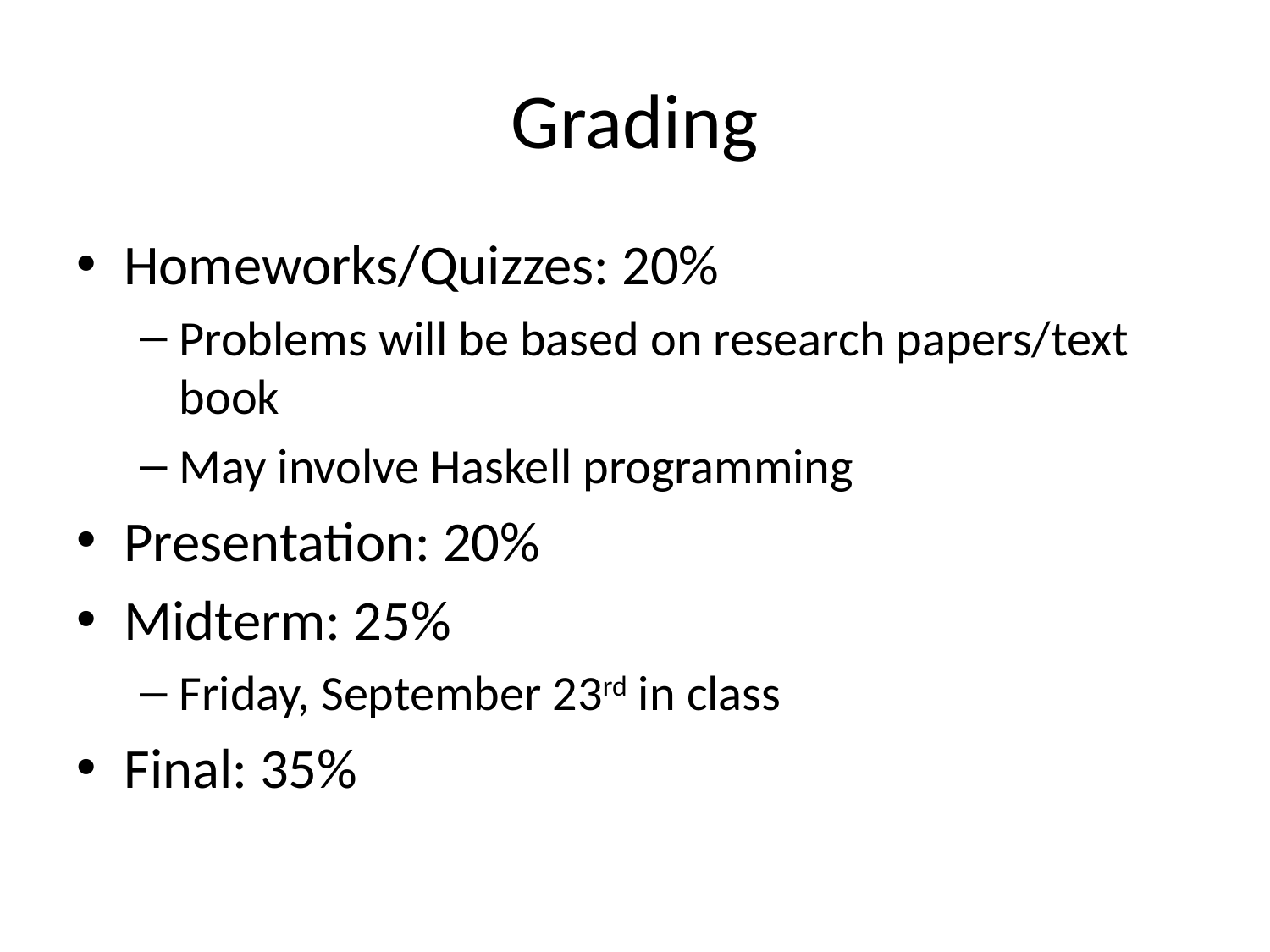

# Grading
Homeworks/Quizzes: 20%
Problems will be based on research papers/text book
May involve Haskell programming
Presentation: 20%
Midterm: 25%
Friday, September 23rd in class
Final: 35%